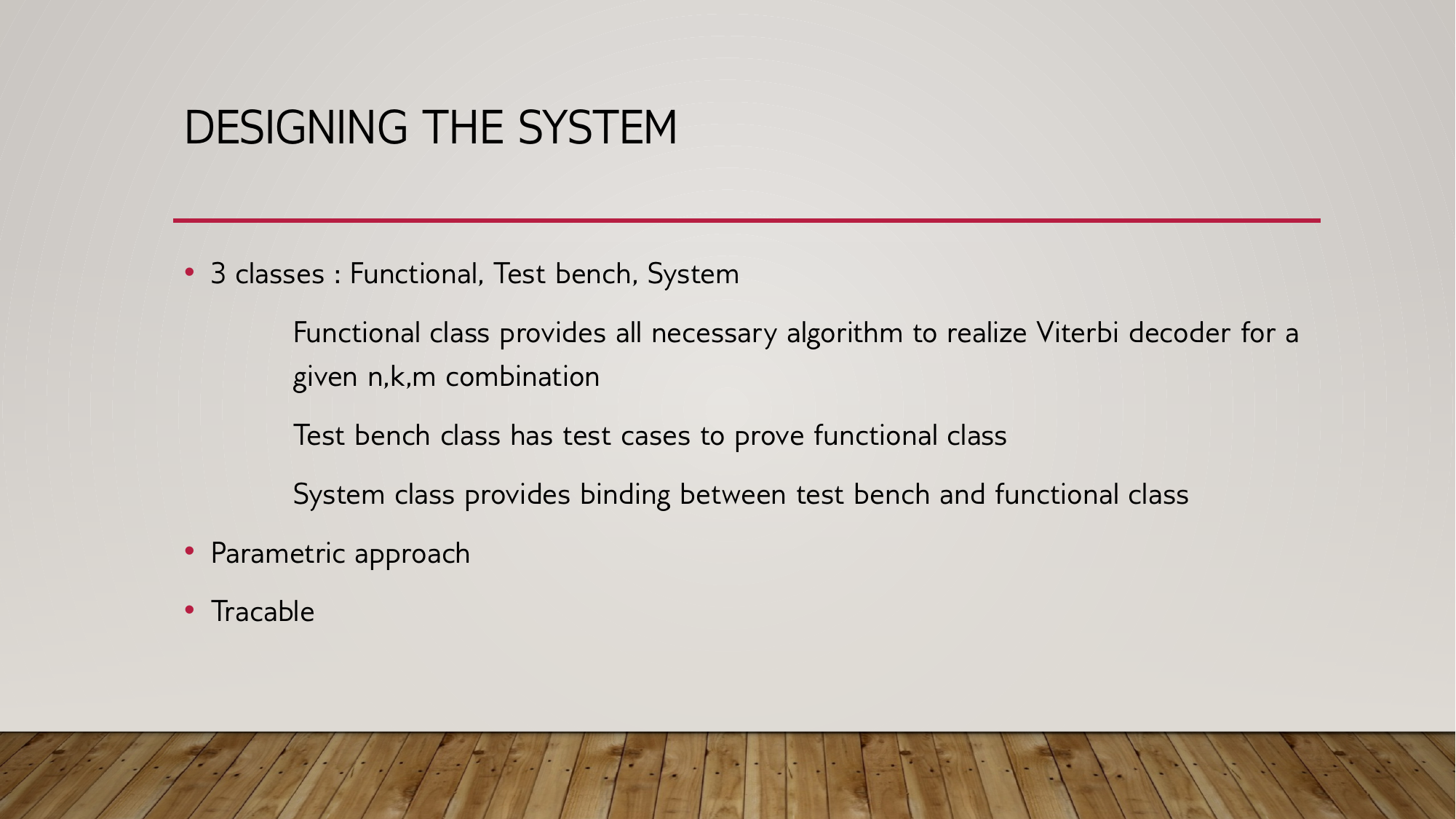

# Designing the system
3 classes : Functional, Test bench, System
	Functional class provides all necessary algorithm to realize Viterbi decoder for a 	given n,k,m combination
	Test bench class has test cases to prove functional class
	System class provides binding between test bench and functional class
Parametric approach
Tracable